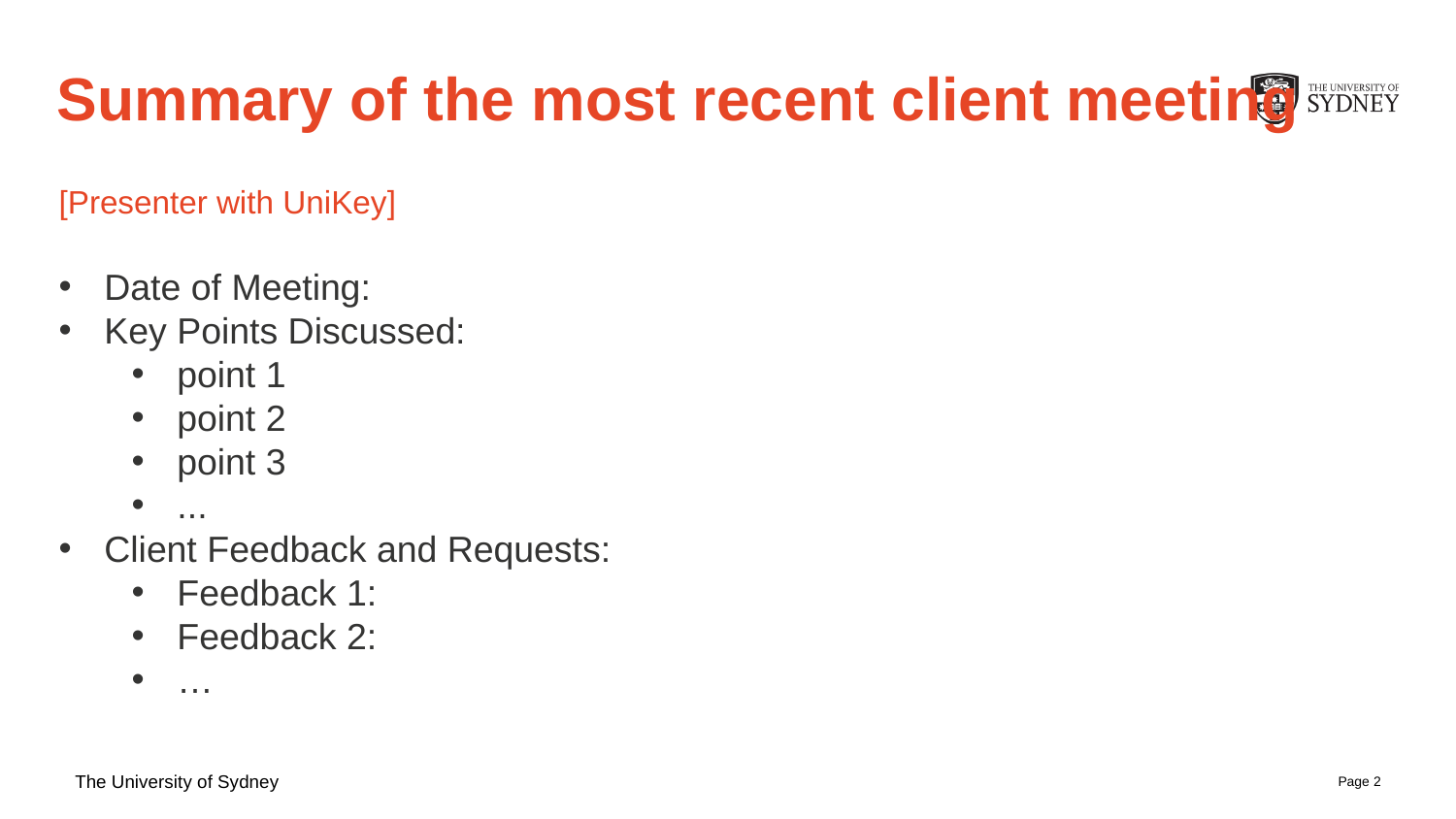

# Summary of the most recent client meeting
[Presenter with UniKey]
Date of Meeting:
Key Points Discussed:
point 1
point 2
point 3
...
Client Feedback and Requests:
Feedback 1:
Feedback 2:
…